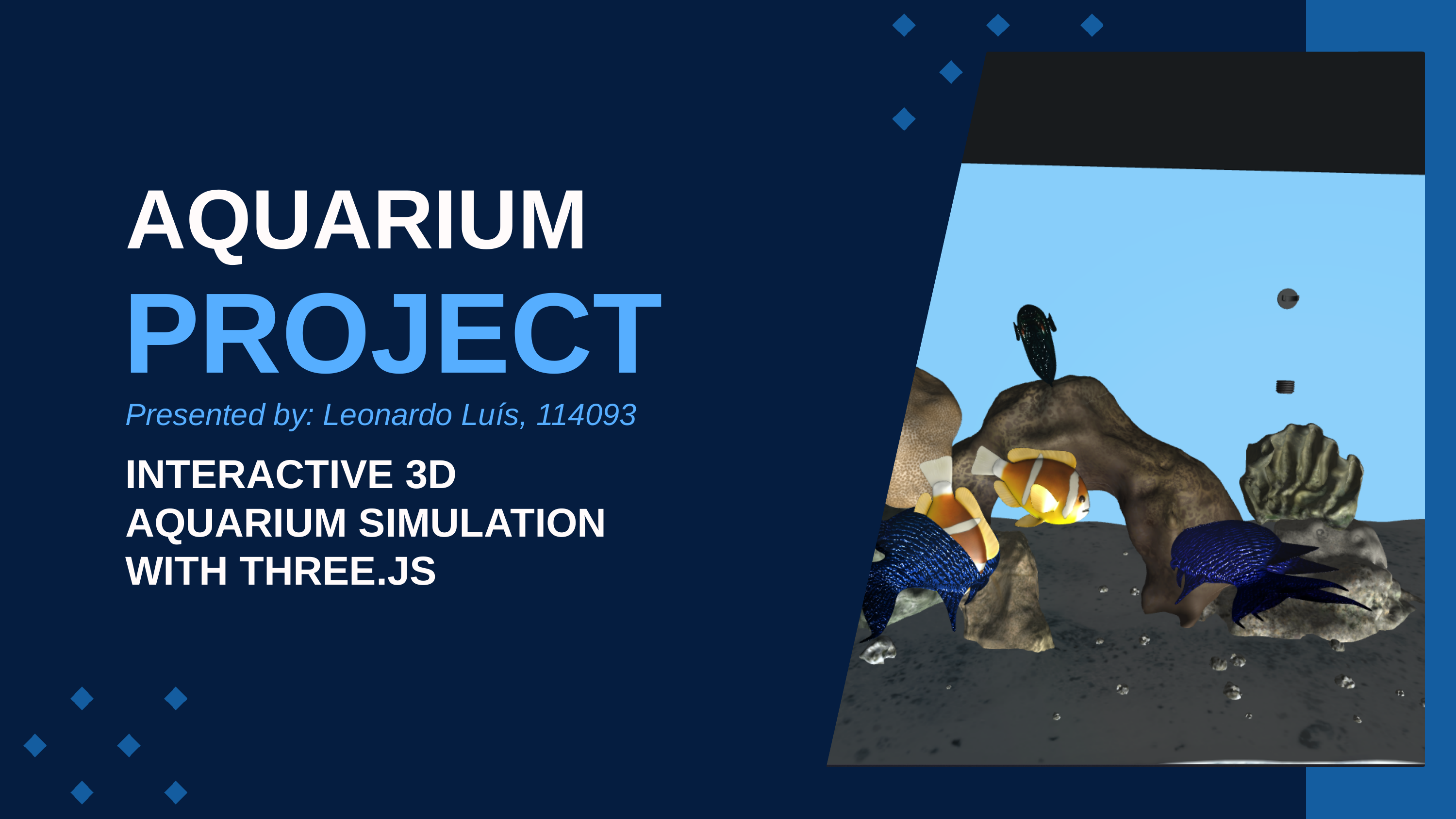

AQUARIUM
PROJECT

Presented by: Leonardo Luís, 114093
INTERACTIVE 3D AQUARIUM SIMULATION WITH THREE.JS